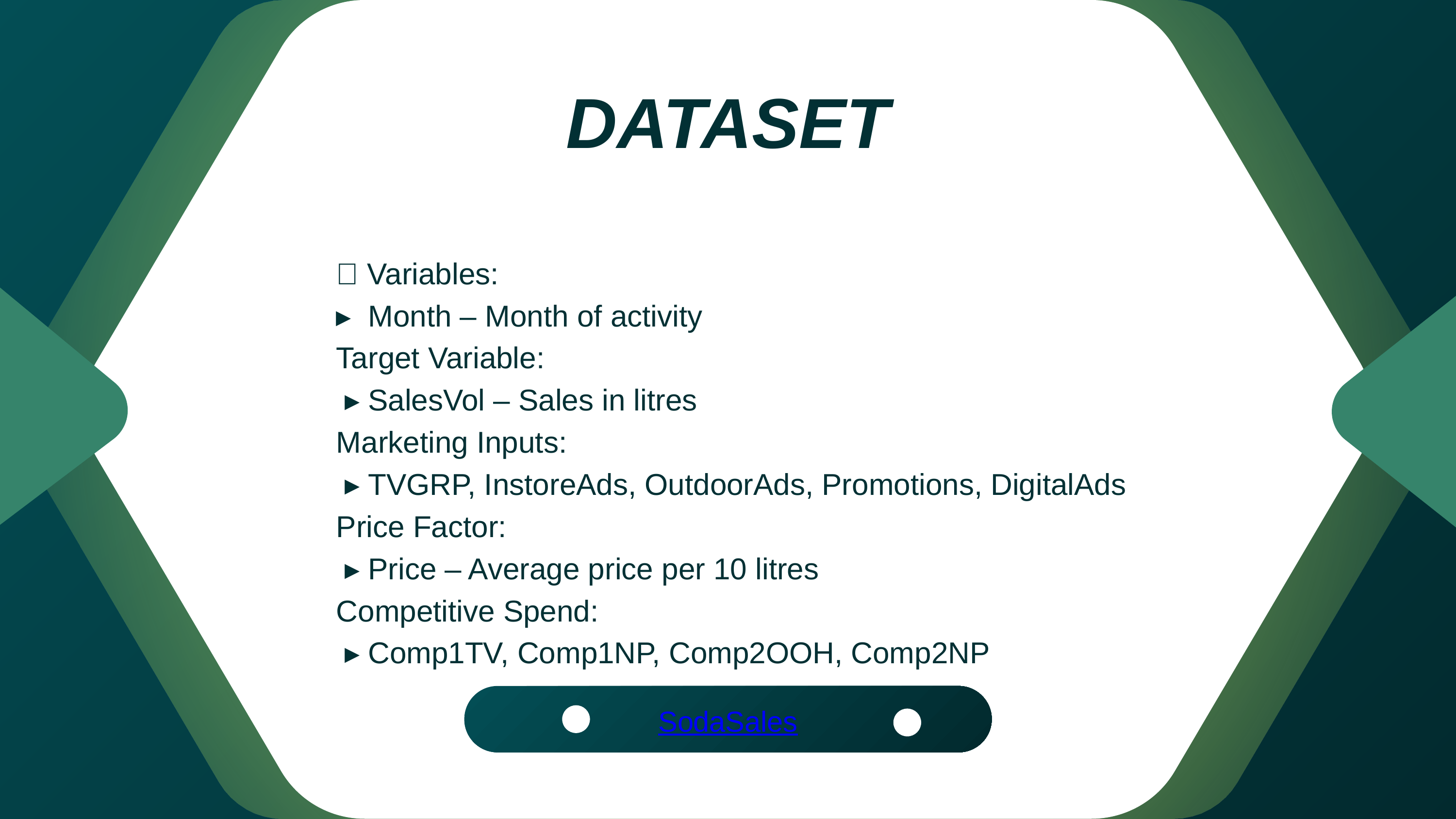

DATASET
🧪 Variables:
▸  Month – Month of activity
Target Variable:
 ▸ SalesVol – Sales in litres
Marketing Inputs:
 ▸ TVGRP, InstoreAds, OutdoorAds, Promotions, DigitalAds
Price Factor:
 ▸ Price – Average price per 10 litres
Competitive Spend:
 ▸ Comp1TV, Comp1NP, Comp2OOH, Comp2NP

SodaSales